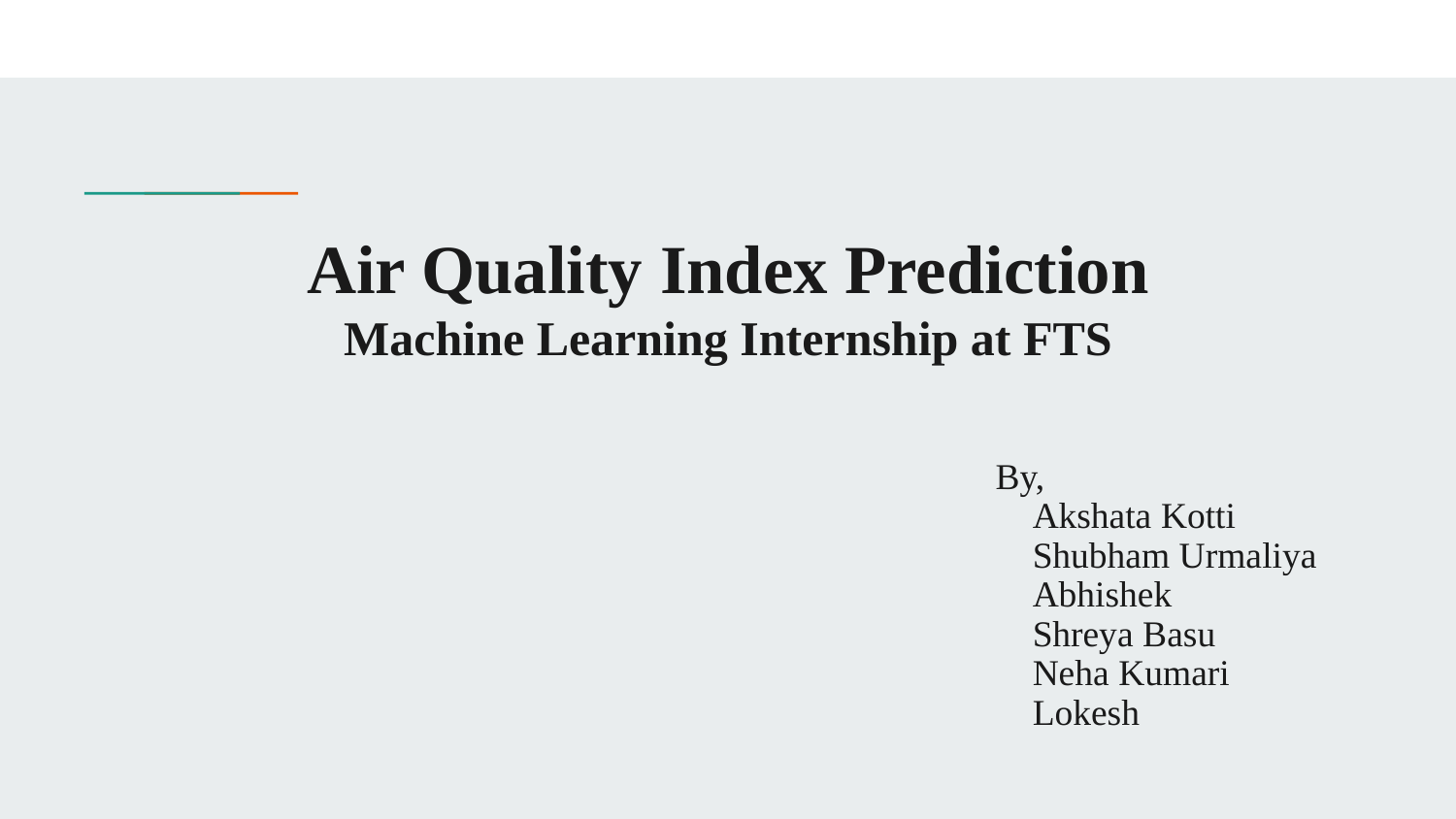

# Air Quality Index Prediction
Machine Learning Internship at FTS
By,
    Akshata Kotti
    Shubham Urmaliya
    Abhishek
    Shreya Basu
    Neha Kumari
    Lokesh